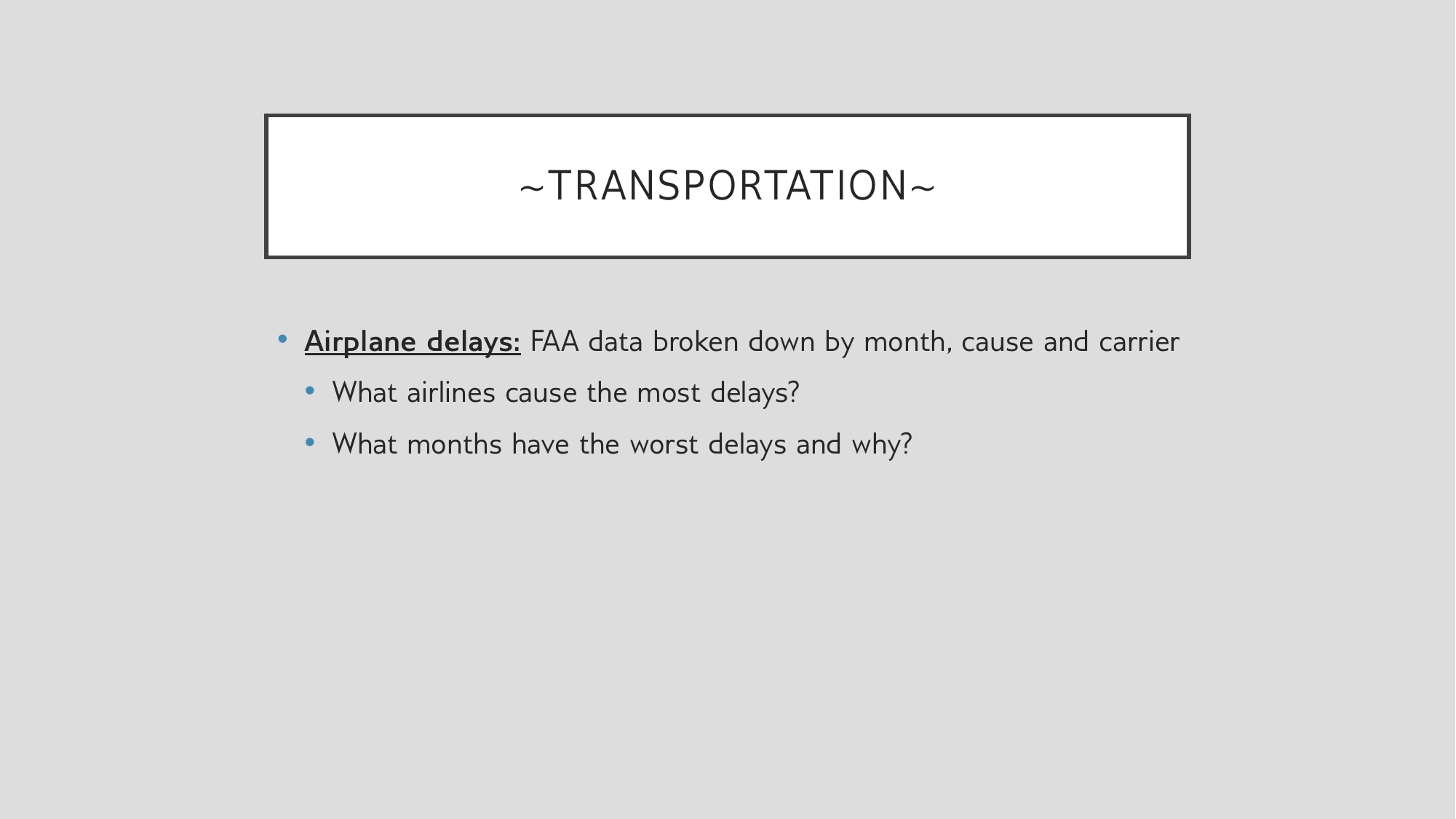

# ~Transportation~
Airplane delays: FAA data broken down by month, cause and carrier
What airlines cause the most delays?
What months have the worst delays and why?